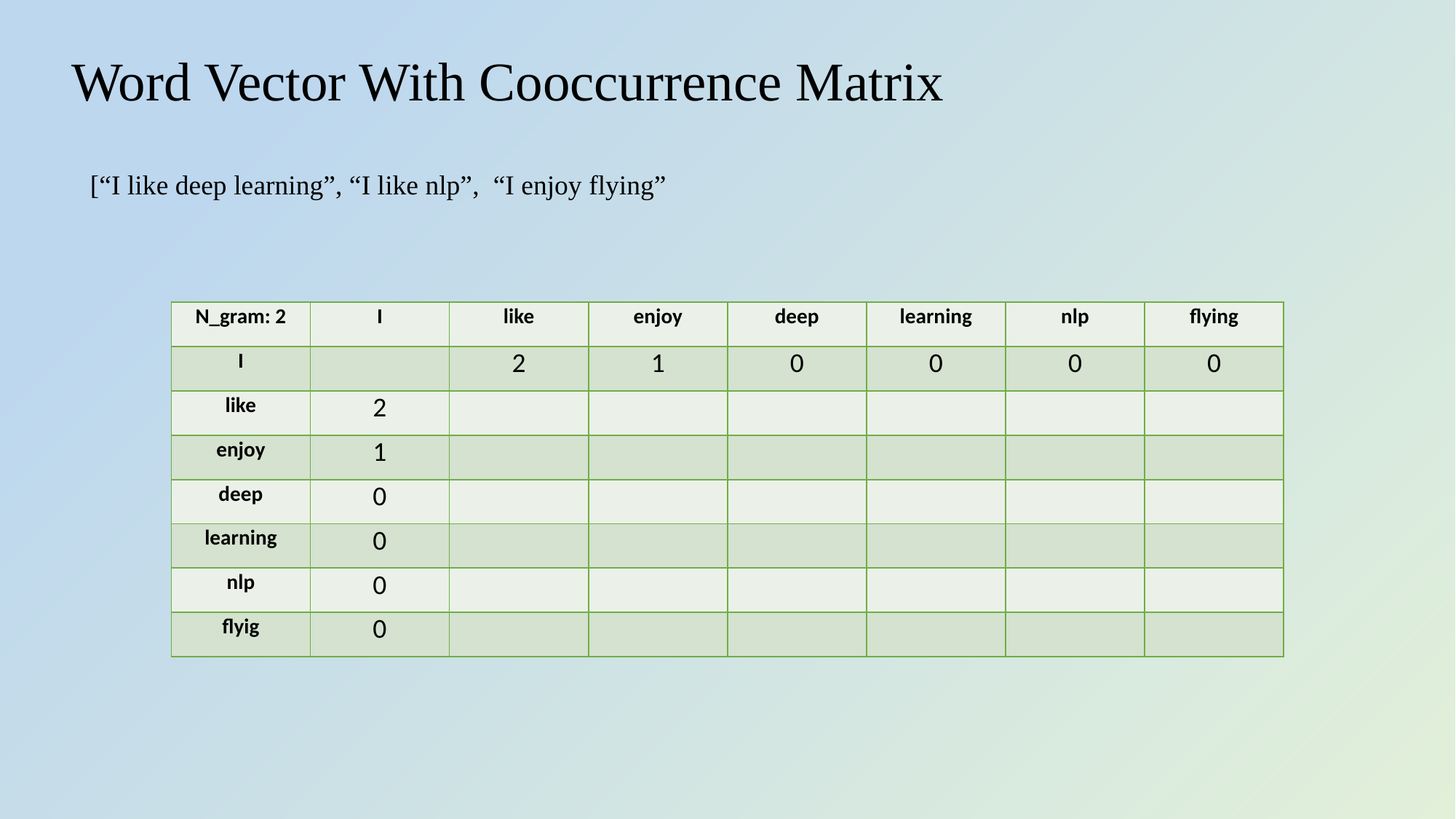

# Word Vector With Cooccurrence Matrix
[“I like deep learning”, “I like nlp”,  “I enjoy flying”
| N\_gram: 2 | I | like | enjoy | deep | learning | nlp | flying |
| --- | --- | --- | --- | --- | --- | --- | --- |
| I |  | 2 | 1 | 0 | 0 | 0 | 0 |
| like | 2 |  |  |  |  |  |  |
| enjoy | 1 |  |  |  |  |  |  |
| deep | 0 |  |  |  |  |  |  |
| learning | 0 |  |  |  |  |  |  |
| nlp | 0 |  |  |  |  |  |  |
| flyig | 0 |  |  |  |  |  |  |